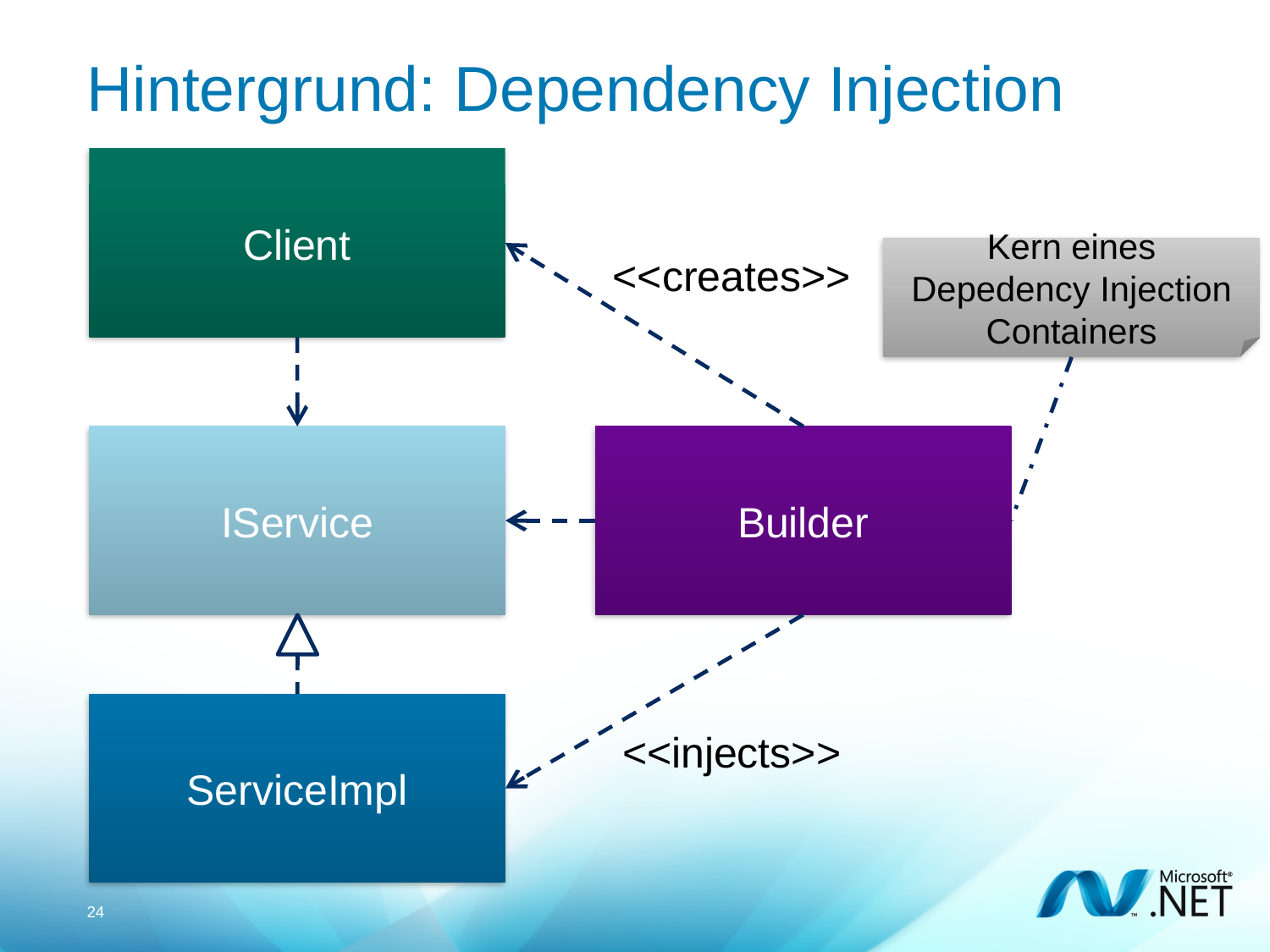

# Hintergrund: Dependency Injection
Client
Kern eines Depedency Injection Containers
<<creates>>
IService
Builder

ServiceImpl
<<injects>>